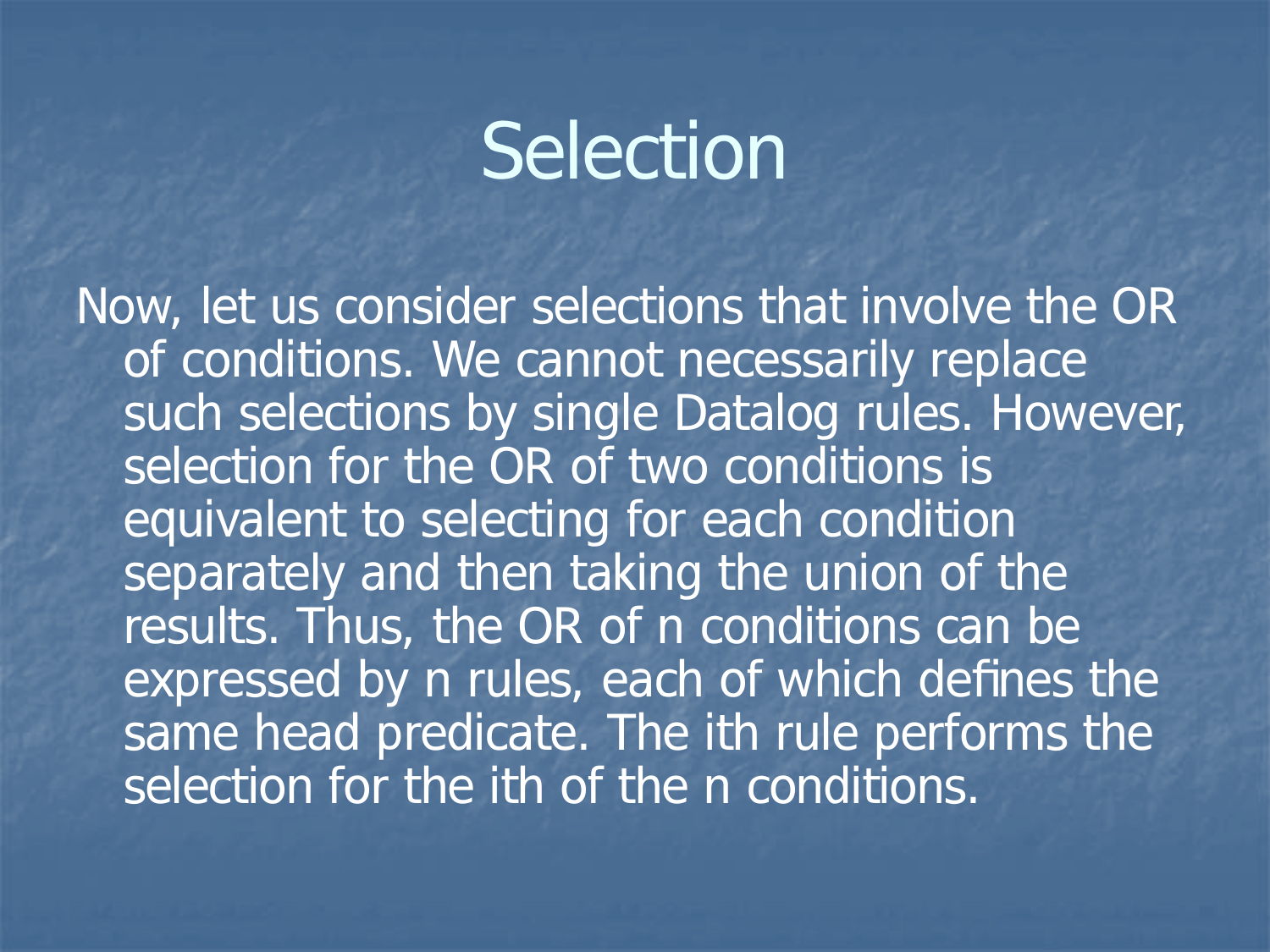

# Selection
Now, let us consider selections that involve the OR of conditions. We cannot necessarily replace such selections by single Datalog rules. However, selection for the OR of two conditions is equivalent to selecting for each condition separately and then taking the union of the results. Thus, the OR of n conditions can be expressed by n rules, each of which defines the same head predicate. The ith rule performs the selection for the ith of the n conditions.